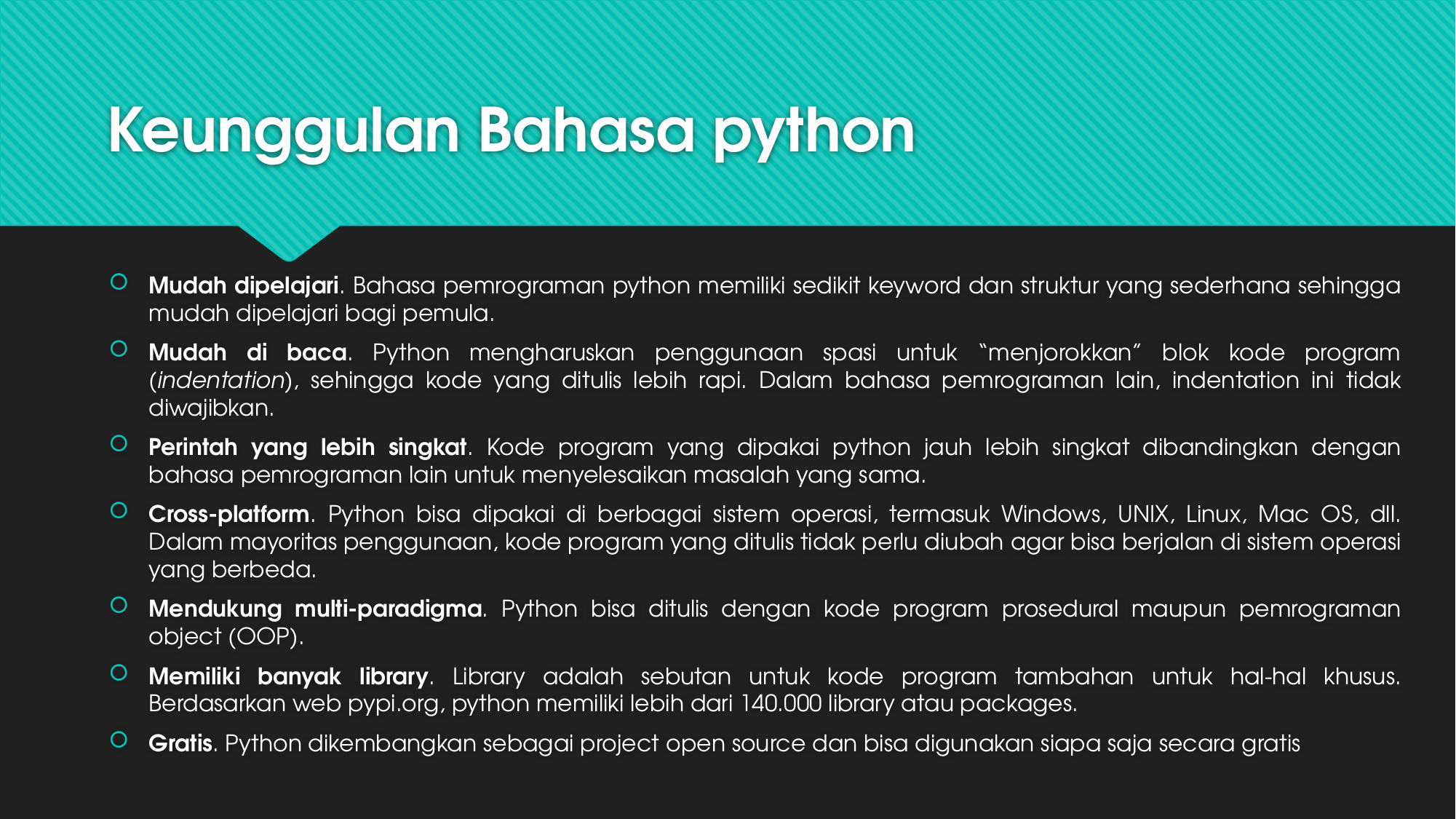

# Keunggulan Bahasa python
Mudah dipelajari. Bahasa pemrograman python memiliki sedikit keyword dan struktur yang sederhana sehingga mudah dipelajari bagi pemula.
Mudah di baca. Python mengharuskan penggunaan spasi untuk “menjorokkan” blok kode program (indentation), sehingga kode yang ditulis lebih rapi. Dalam bahasa pemrograman lain, indentation ini tidak diwajibkan.
Perintah yang lebih singkat. Kode program yang dipakai python jauh lebih singkat dibandingkan dengan bahasa pemrograman lain untuk menyelesaikan masalah yang sama.
Cross-platform. Python bisa dipakai di berbagai sistem operasi, termasuk Windows, UNIX, Linux, Mac OS, dll. Dalam mayoritas penggunaan, kode program yang ditulis tidak perlu diubah agar bisa berjalan di sistem operasi yang berbeda.
Mendukung multi-paradigma. Python bisa ditulis dengan kode program prosedural maupun pemrograman object (OOP).
Memiliki banyak library. Library adalah sebutan untuk kode program tambahan untuk hal-hal khusus. Berdasarkan web pypi.org, python memiliki lebih dari 140.000 library atau packages.
Gratis. Python dikembangkan sebagai project open source dan bisa digunakan siapa saja secara gratis